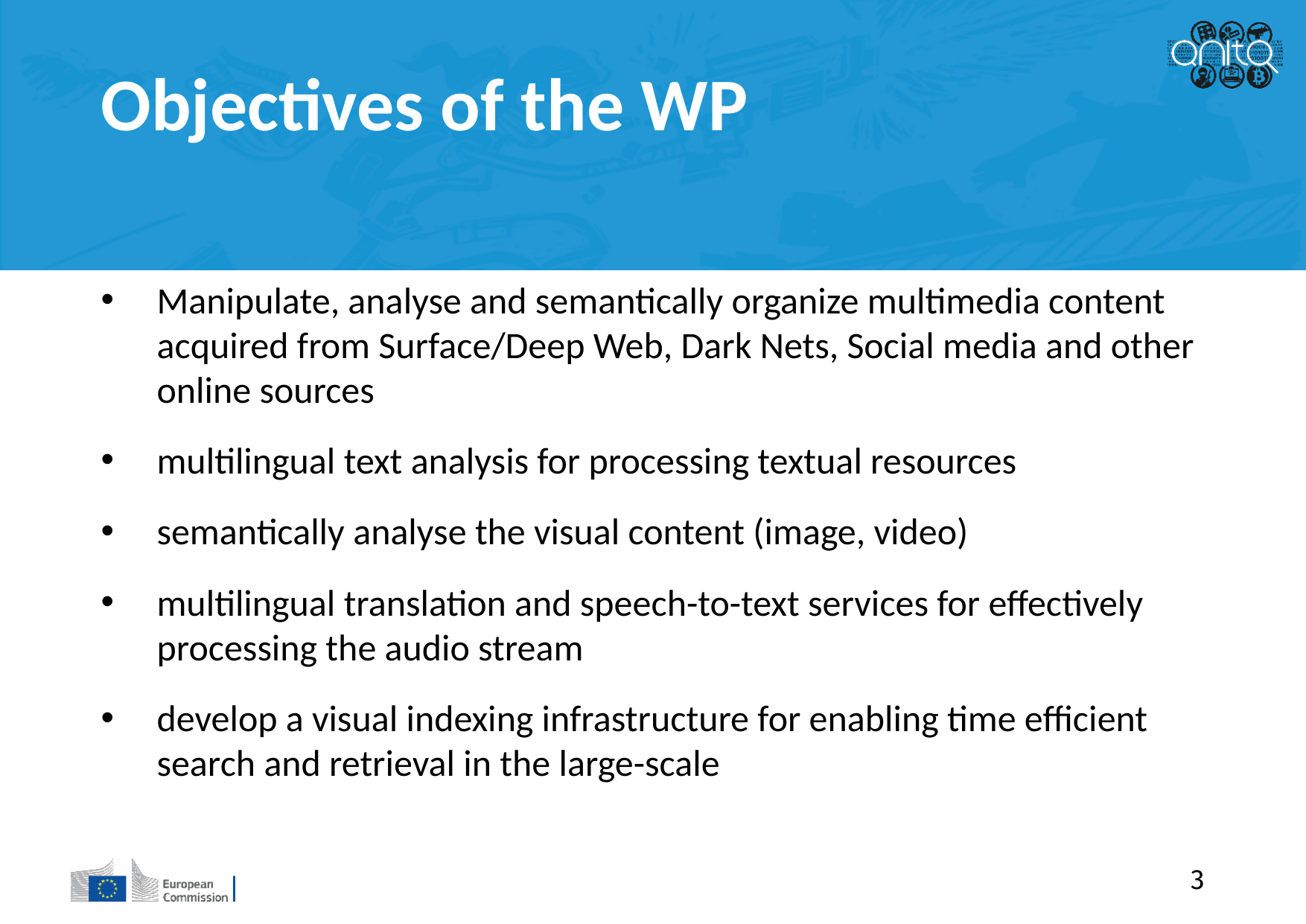

Objectives of the WP
Μanipulate, analyse and semantically organize multimedia content acquired from Surface/Deep Web, Dark Nets, Social media and other online sources
multilingual text analysis for processing textual resources
semantically analyse the visual content (image, video)
multilingual translation and speech-to-text services for effectively processing the audio stream
develop a visual indexing infrastructure for enabling time efficient search and retrieval in the large-scale

3